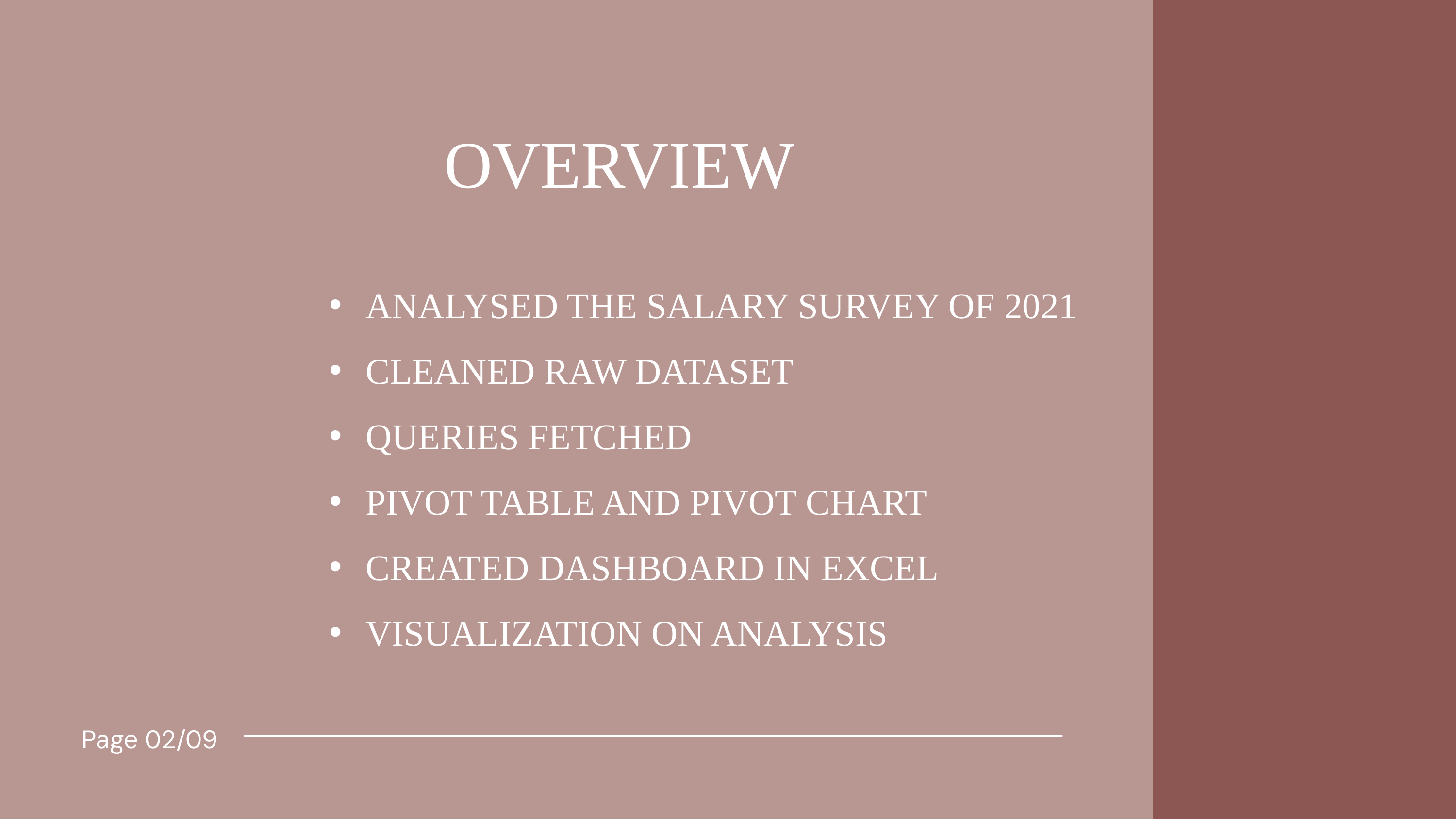

OVERVIEW
ANALYSED THE SALARY SURVEY OF 2021
CLEANED RAW DATASET
QUERIES FETCHED
PIVOT TABLE AND PIVOT CHART
CREATED DASHBOARD IN EXCEL
VISUALIZATION ON ANALYSIS
Page 02/09